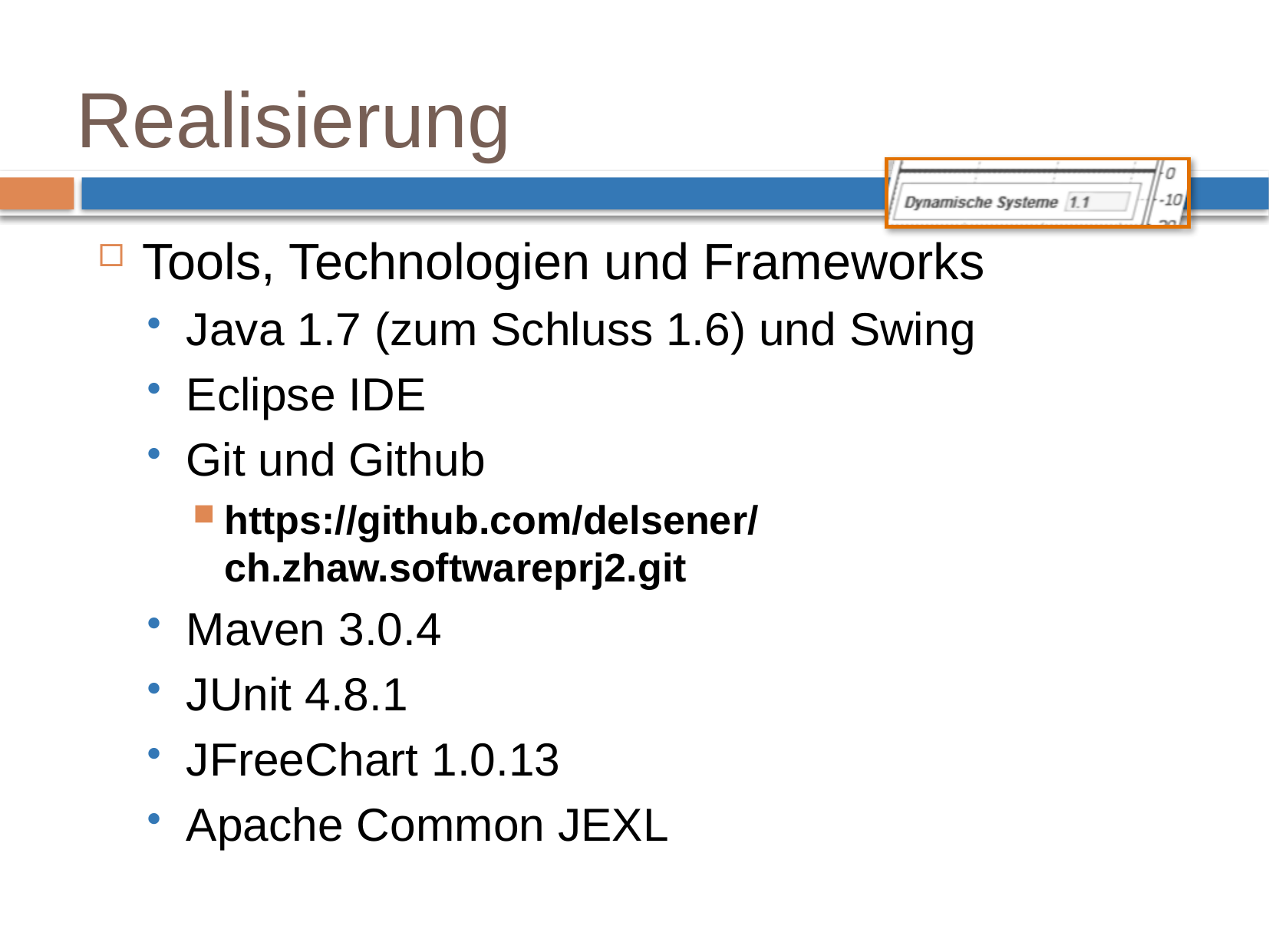

Realisierung
Tools, Technologien und Frameworks
Java 1.7 (zum Schluss 1.6) und Swing
Eclipse IDE
Git und Github
https://github.com/delsener/ch.zhaw.softwareprj2.git
Maven 3.0.4
JUnit 4.8.1
JFreeChart 1.0.13
Apache Common JEXL